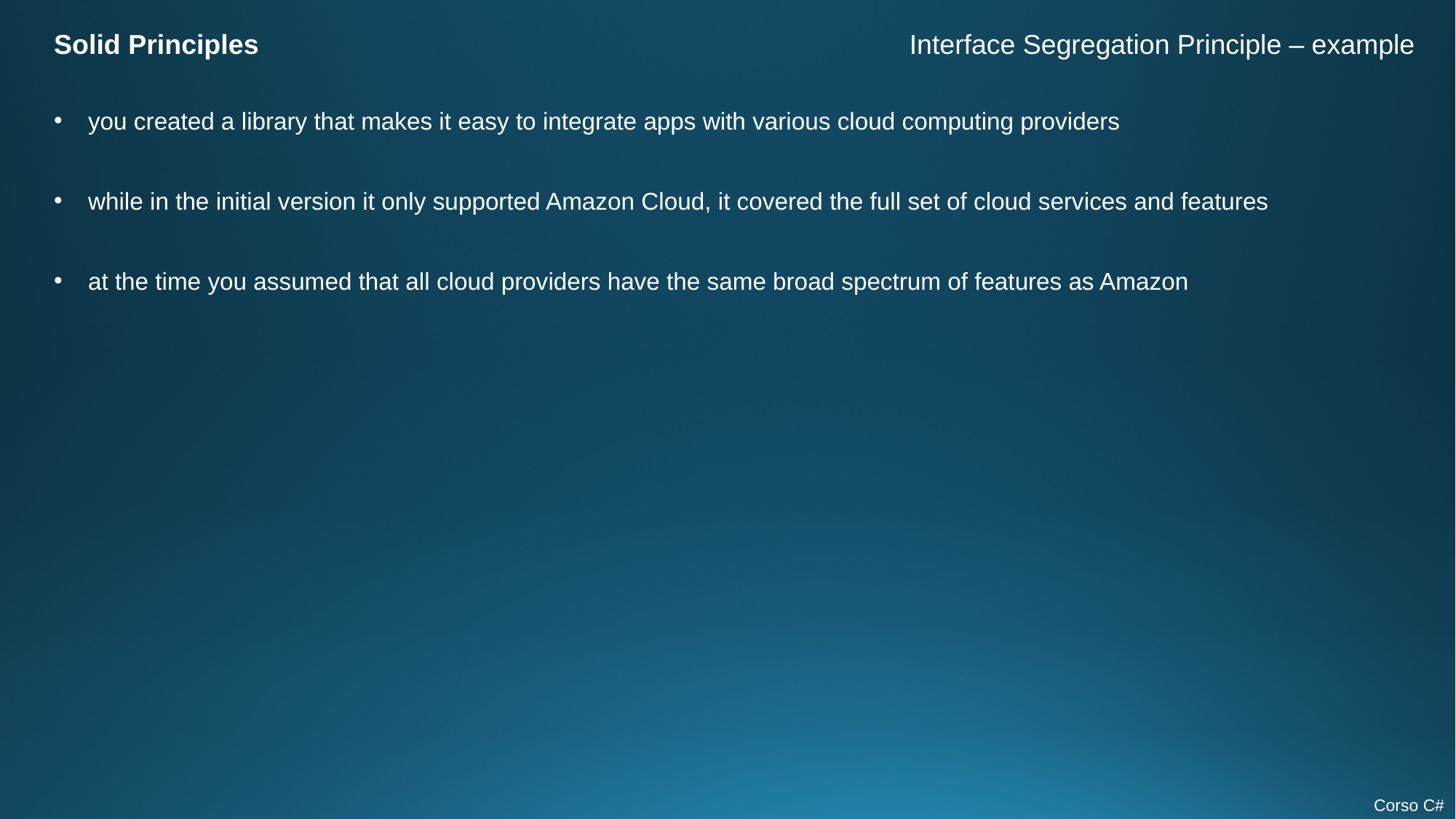

Solid Principles
Interface Segregation Principle – example
you created a library that makes it easy to integrate apps with various cloud computing providers
while in the initial version it only supported Amazon Cloud, it covered the full set of cloud services and features
at the time you assumed that all cloud providers have the same broad spectrum of features as Amazon
Corso C#